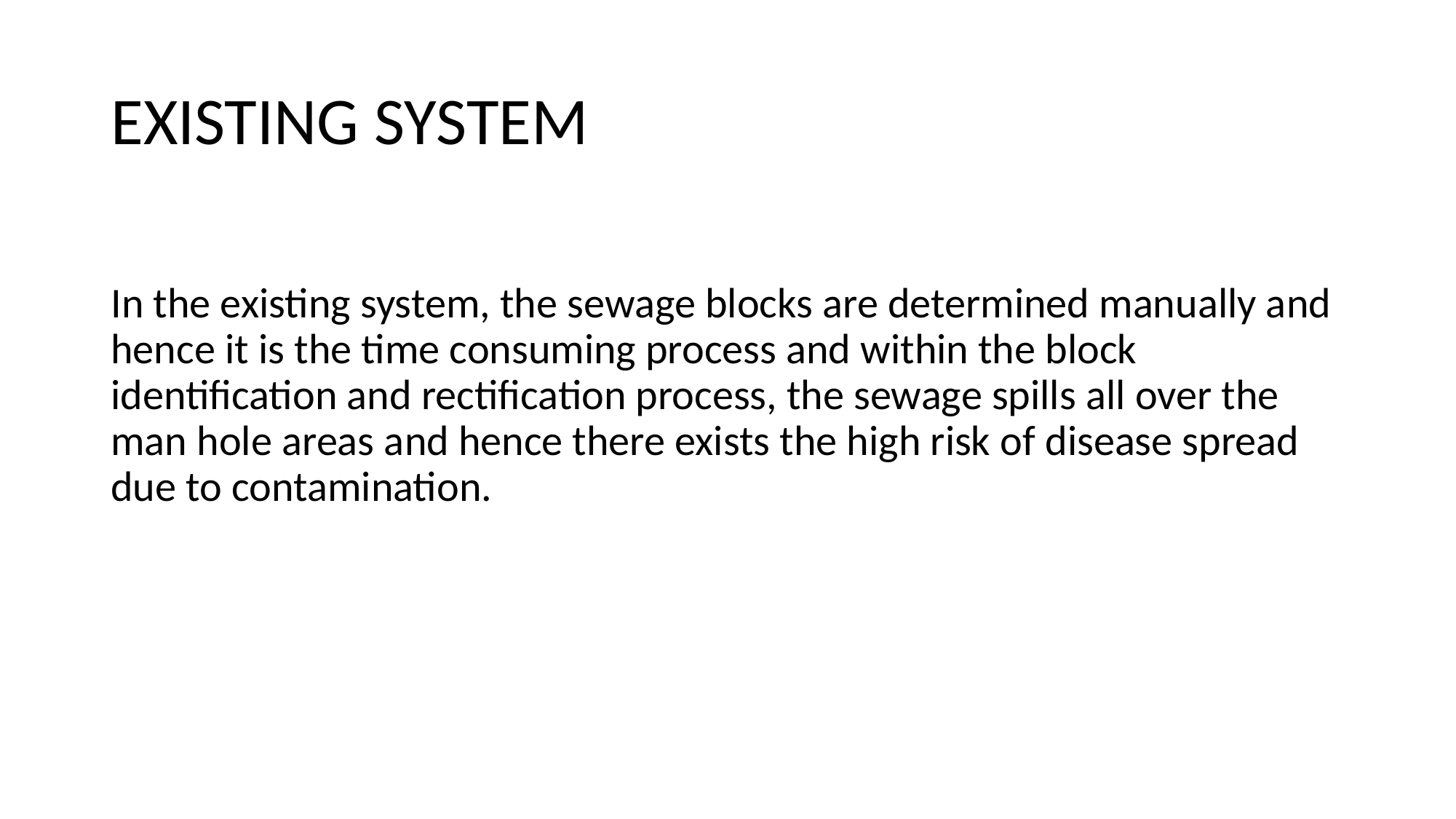

# EXISTING SYSTEM
In the existing system, the sewage blocks are determined manually and hence it is the time consuming process and within the block identification and rectification process, the sewage spills all over the man hole areas and hence there exists the high risk of disease spread due to contamination.